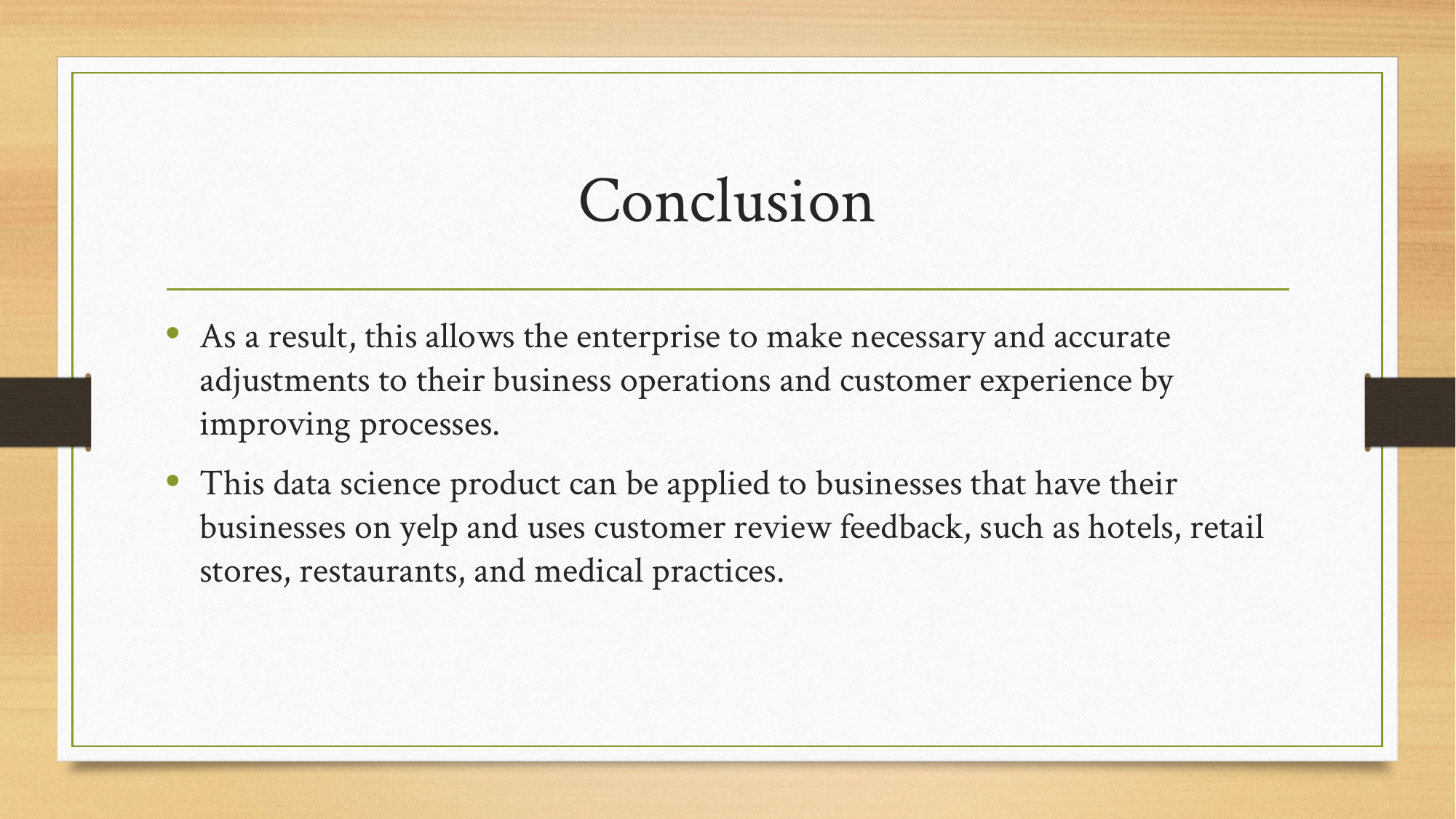

# Conclusion
As a result, this allows the enterprise to make necessary and accurate adjustments to their business operations and customer experience by improving processes.
This data science product can be applied to businesses that have their businesses on yelp and uses customer review feedback, such as hotels, retail stores, restaurants, and medical practices.